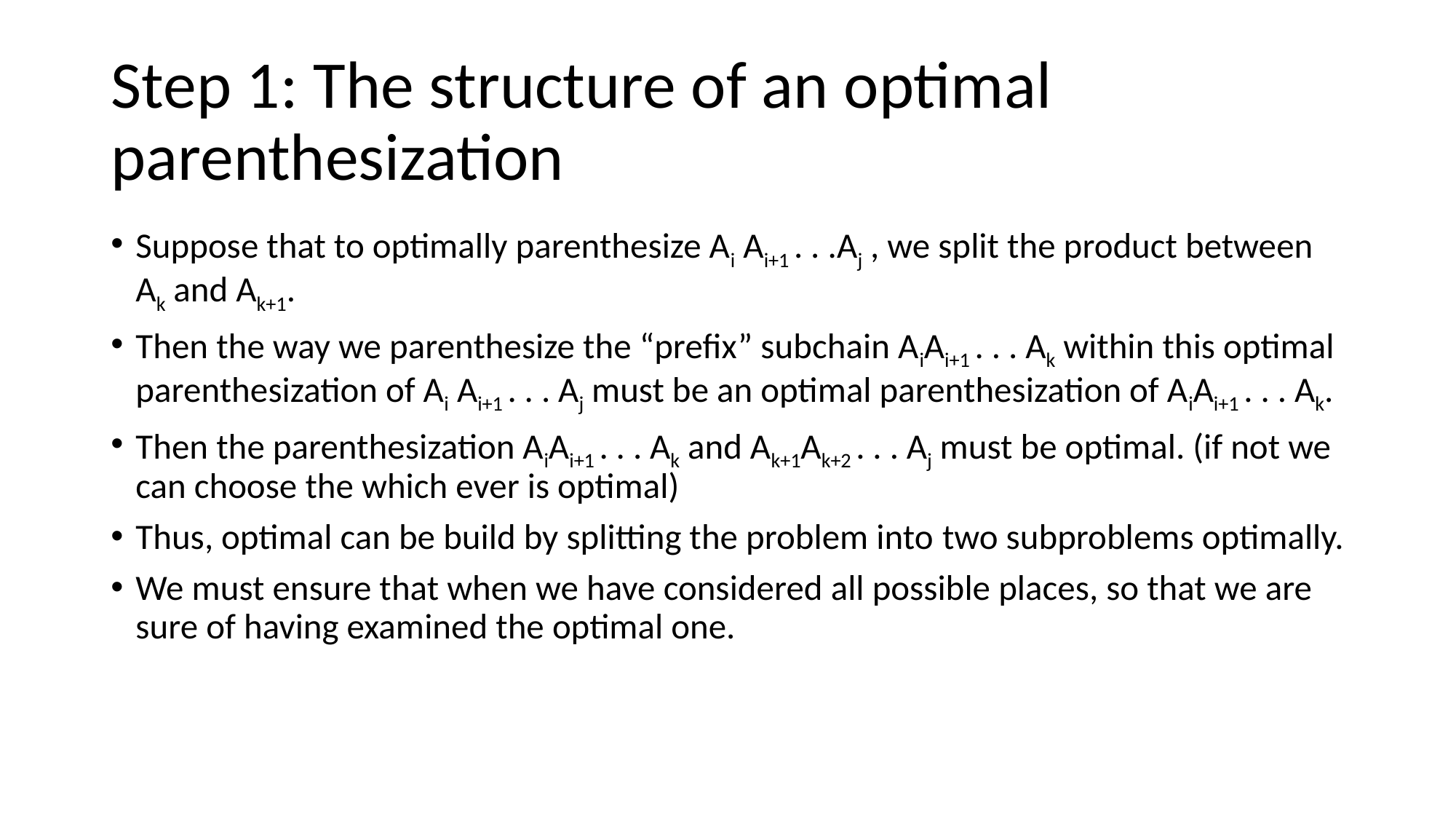

# Step 1: The structure of an optimal parenthesization
Suppose that to optimally parenthesize Ai Ai+1 . . .Aj , we split the product between Ak and Ak+1.
Then the way we parenthesize the “prefix” subchain AiAi+1 . . . Ak within this optimal parenthesization of Ai Ai+1 . . . Aj must be an optimal parenthesization of AiAi+1 . . . Ak.
Then the parenthesization AiAi+1 . . . Ak and Ak+1Ak+2 . . . Aj must be optimal. (if not we can choose the which ever is optimal)
Thus, optimal can be build by splitting the problem into two subproblems optimally.
We must ensure that when we have considered all possible places, so that we are sure of having examined the optimal one.